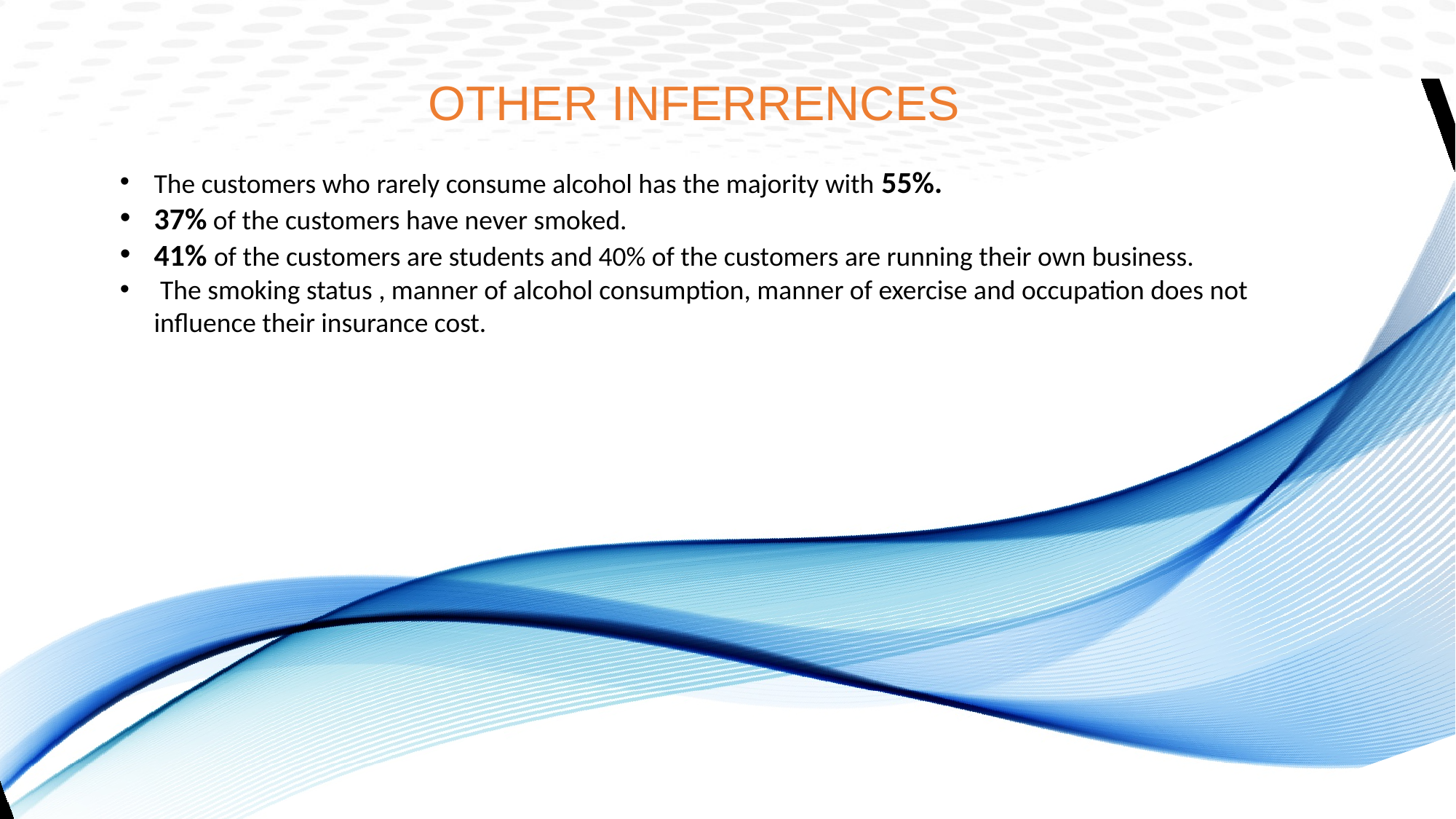

OTHER INFERRENCES

The customers who rarely consume alcohol has the majority with 55%.
37% of the customers have never smoked.
41% of the customers are students and 40% of the customers are running their own business.
 The smoking status , manner of alcohol consumption, manner of exercise and occupation does not influence their insurance cost.